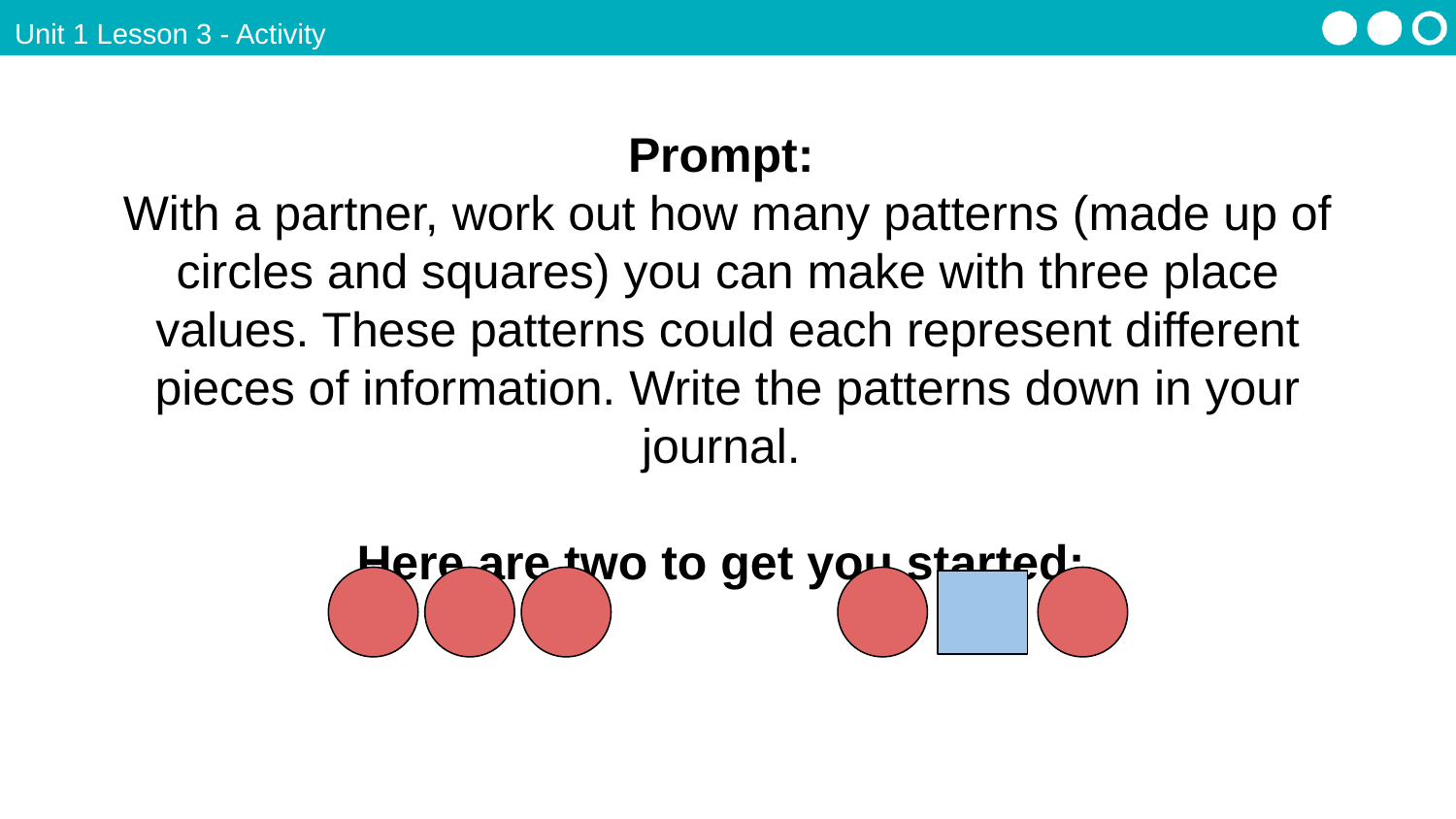

Unit 1 Lesson 3 - Activity

Prompt:
With a partner, work out how many patterns (made up of circles and squares) you can make with three place values. These patterns could each represent different pieces of information. Write the patterns down in your journal.

Here are two to get you started: